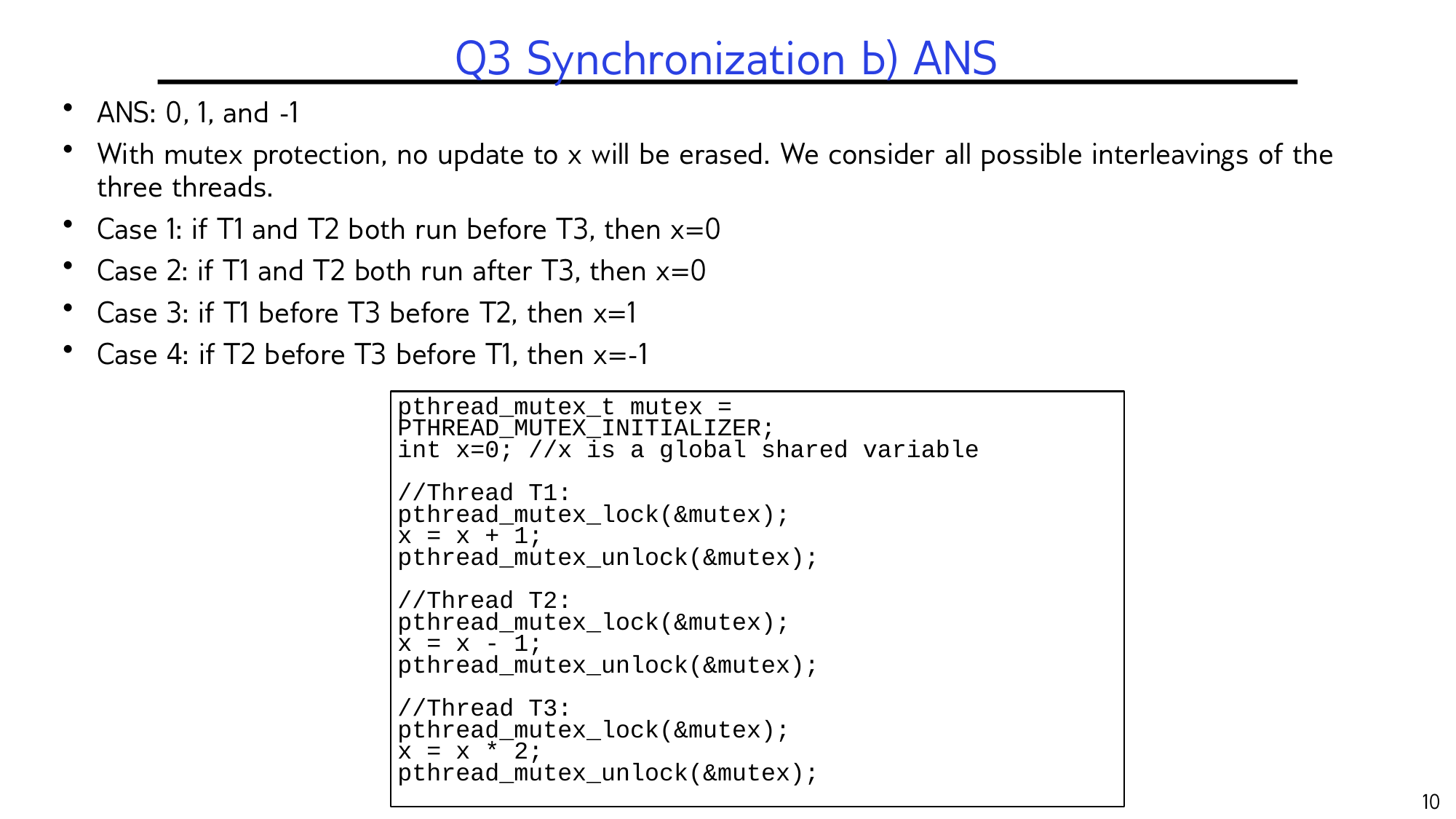

# Q3 Synchronization b) ANS
ANS: 0, 1, and -1
With mutex protection, no update to x will be erased. We consider all possible interleavings of the three threads.
Case 1: if T1 and T2 both run before T3, then x=0
Case 2: if T1 and T2 both run after T3, then x=0
Case 3: if T1 before T3 before T2, then x=1
Case 4: if T2 before T3 before T1, then x=-1
pthread_mutex_t mutex = PTHREAD_MUTEX_INITIALIZER;
int x=0; //x is a global shared variable

//Thread T1:
pthread_mutex_lock(&mutex);
x = x + 1;
pthread_mutex_unlock(&mutex);

//Thread T2:
pthread_mutex_lock(&mutex);
x = x - 1;
pthread_mutex_unlock(&mutex);

//Thread T3:
pthread_mutex_lock(&mutex);
x = x * 2;
pthread_mutex_unlock(&mutex);